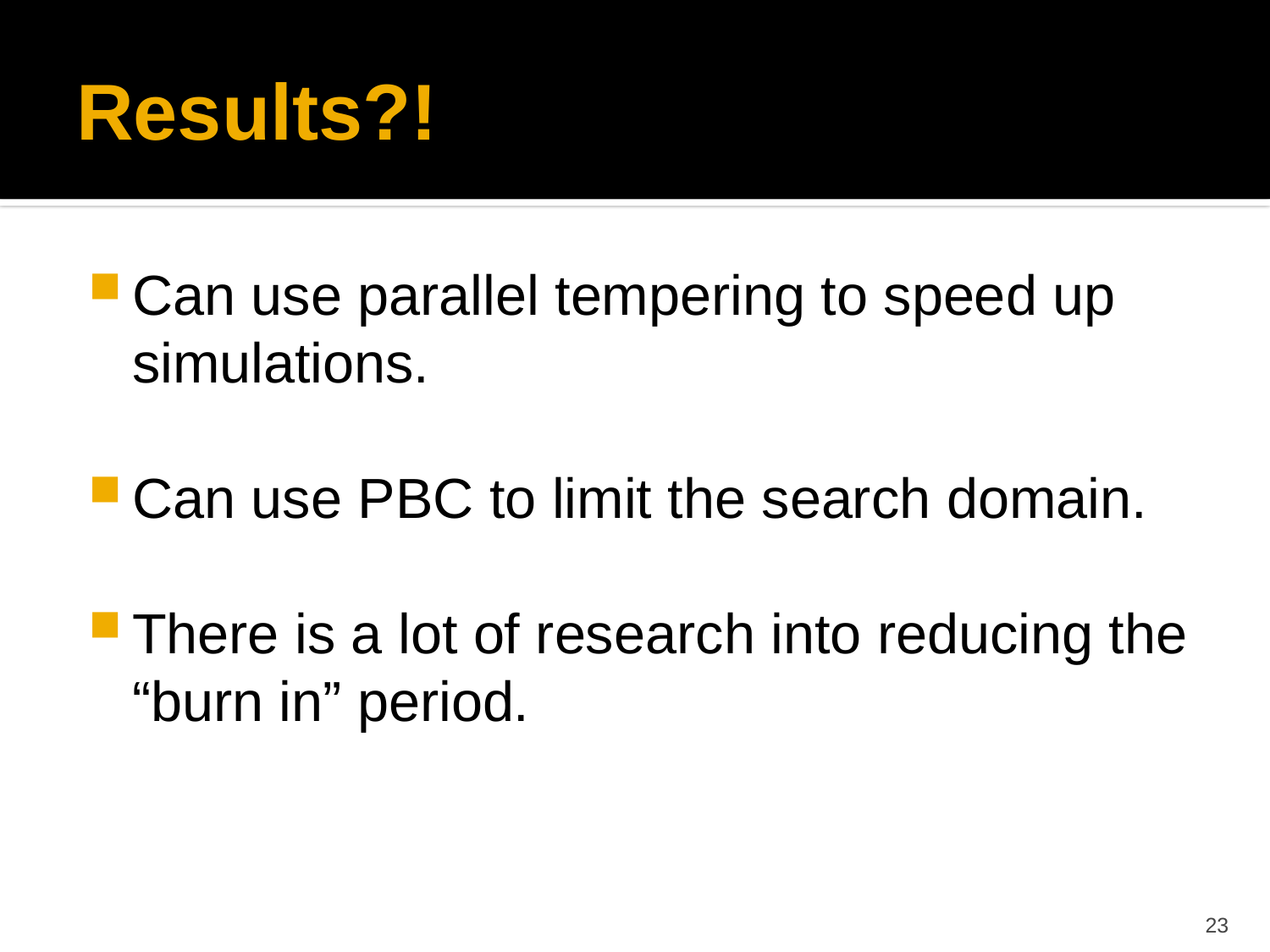

# Results?!
Can use parallel tempering to speed up simulations.

Can use PBC to limit the search domain.

There is a lot of research into reducing the “burn in” period.
23